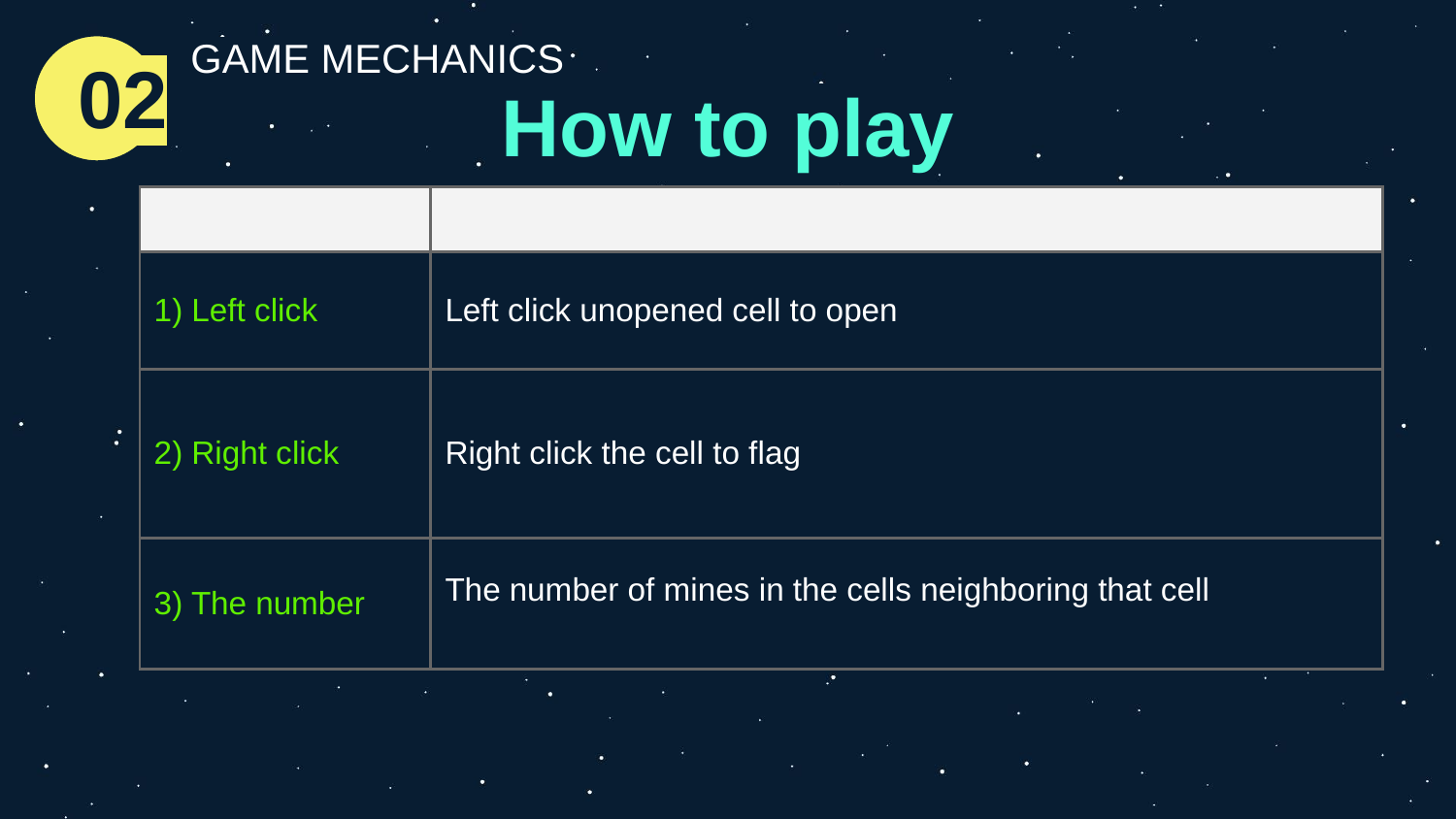

GAME MECHANICS

02
# How to play
|  |  |
| --- | --- |
| 1) Left click | Left click unopened cell to open |
| 2) Right click | Right click the cell to flag |
| 3) The number | The number of mines in the cells neighboring that cell |